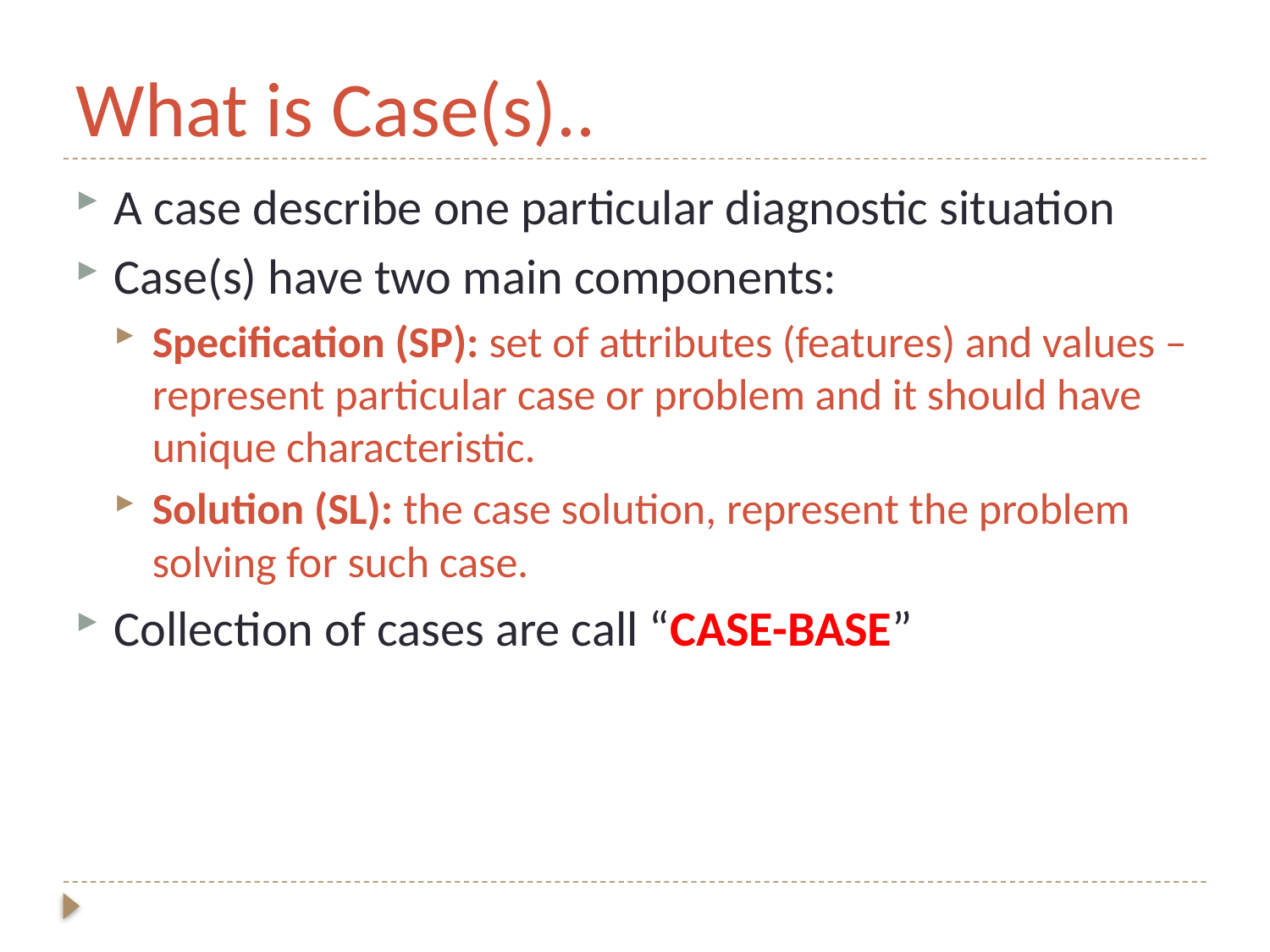

# What is Case(s)..
A case describe one particular diagnostic situation
Case(s) have two main components:
Specification (SP): set of attributes (features) and values – represent particular case or problem and it should have unique characteristic.
Solution (SL): the case solution, represent the problem solving for such case.
Collection of cases are call “CASE-BASE”